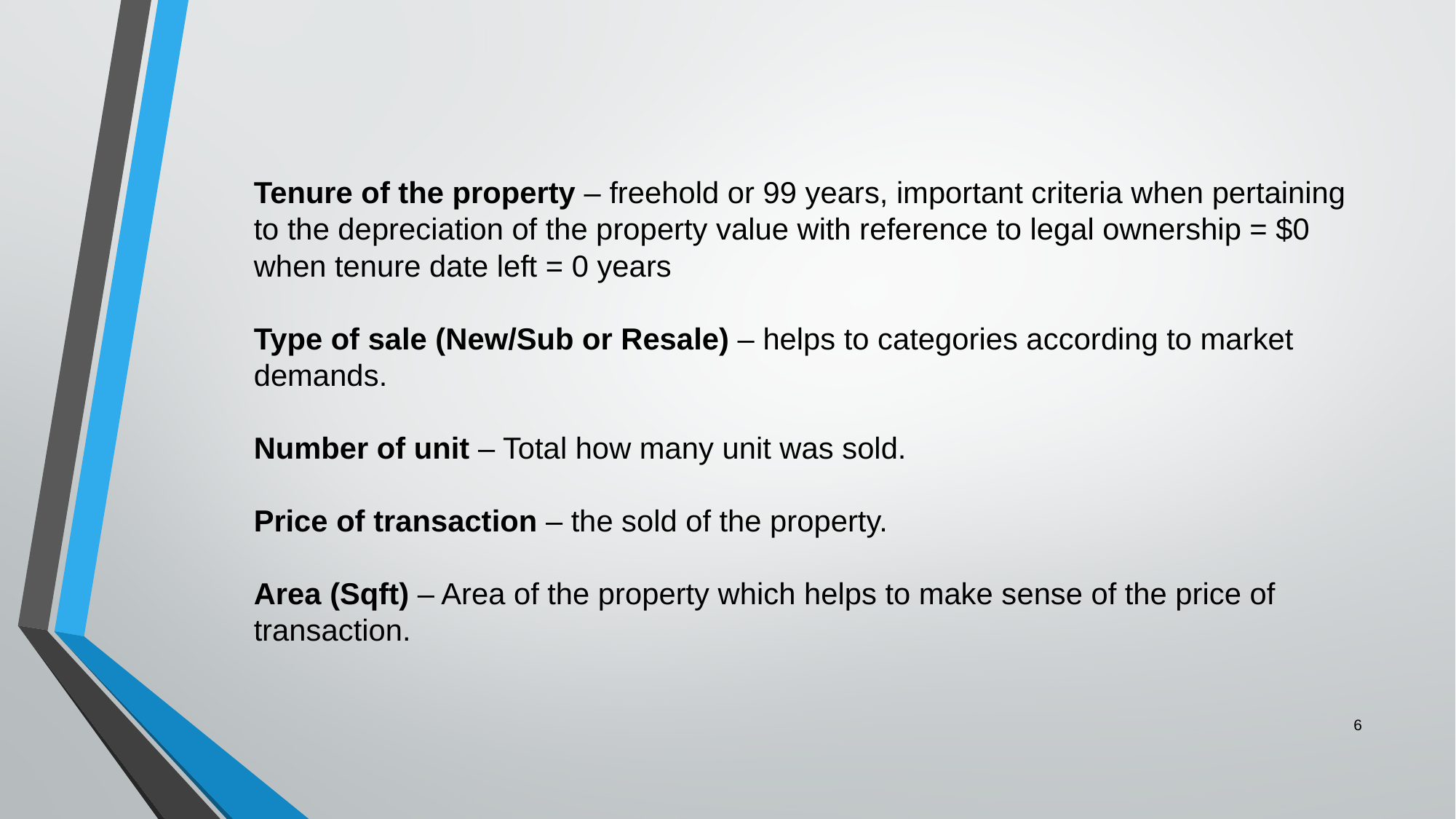

Tenure of the property – freehold or 99 years, important criteria when pertaining to the depreciation of the property value with reference to legal ownership = $0 when tenure date left = 0 years

Type of sale (New/Sub or Resale) – helps to categories according to market demands.

Number of unit – Total how many unit was sold.

Price of transaction – the sold of the property.

Area (Sqft) – Area of the property which helps to make sense of the price of transaction.

6